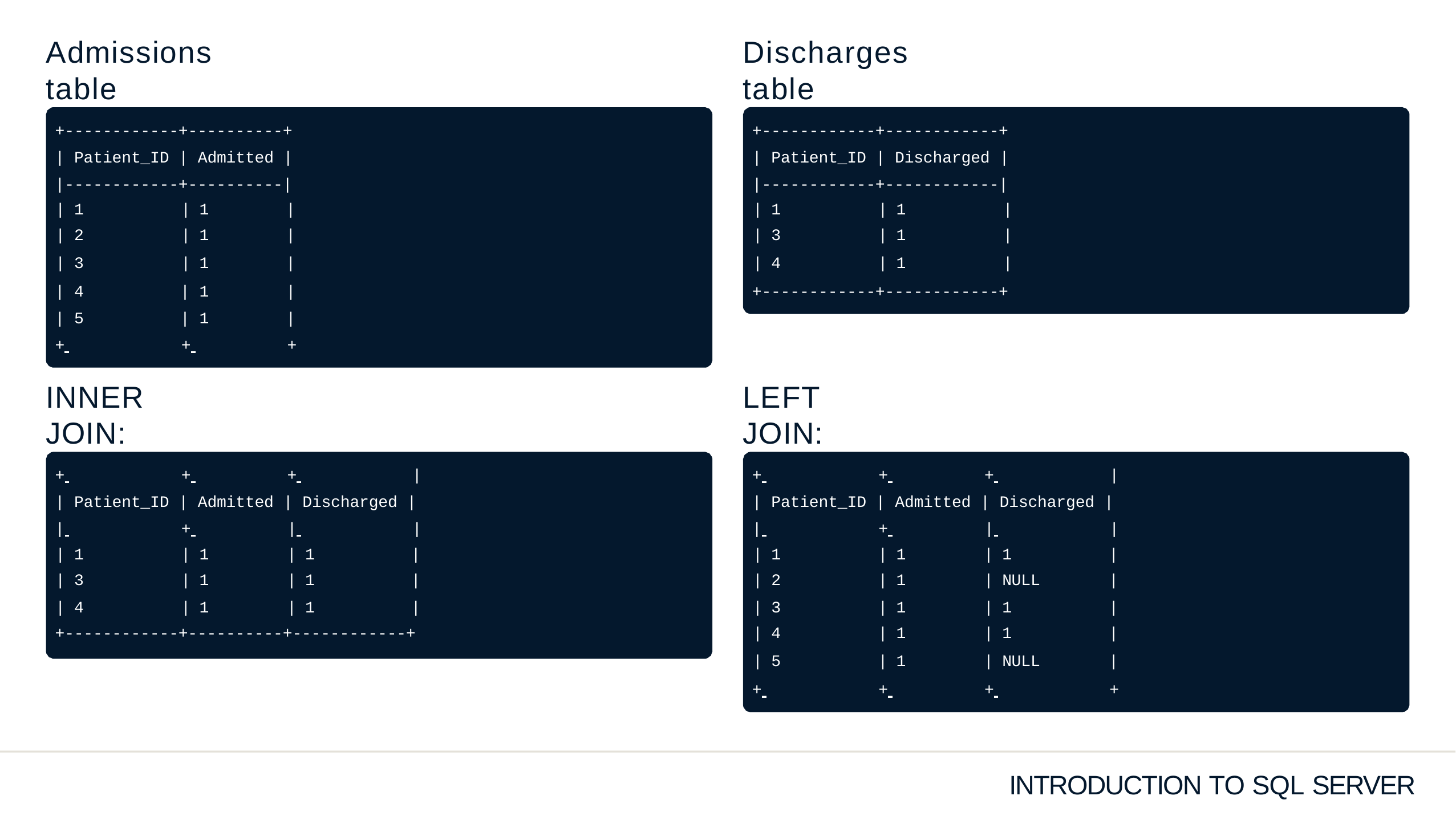

# Admissions table
Discharges table

+------------+----------+
| Patient_ID | Admitted |
|------------+----------|
+------------+------------+
| Patient_ID | Discharged |
|------------+------------|
| | | 1 | | | 1 | | | | | 1 | | | 1 | | |
| --- | --- | --- | --- | --- | --- | --- | --- | --- | --- |
| | | 2 | | | 1 | | | | | 3 | | | 1 | | |
| | | 3 | | | 1 | | | | | 4 | | | 1 | | |
| 4
| 5
| 1
| 1
|
|
+------------+------------+
+ 	+ 	+
INNER JOIN:
LEFT JOIN:

+ 	+ 	+ 	|
| Patient_ID | Admitted | Discharged |
| 	+ 	| 	|
+ 	+ 	+ 	|
| Patient_ID | Admitted | Discharged |
| 	+ 	| 	|
| | | 1 | | | 1 | | | 1 | | | | | 1 | | | 1 | | | 1 | | |
| --- | --- | --- | --- | --- | --- | --- | --- | --- | --- | --- | --- | --- | --- |
| | | 3 | | | 1 | | | 1 | | | | | 2 | | | 1 | | | NULL | | |
| | | 4 | | | 1 | | | 1 | | | | | 3 | | | 1 | | | 1 | | |
| +------------+----------+------------+ |  |  |  |  |  |  | | | 4 | | | 1 | | | 1 | | |
|  |  |  |  |  |  |  | | | 5 | | | 1 | | | NULL | | |
+ 	+ 	+ 	+
INTRODUCTION TO SQL SERVER